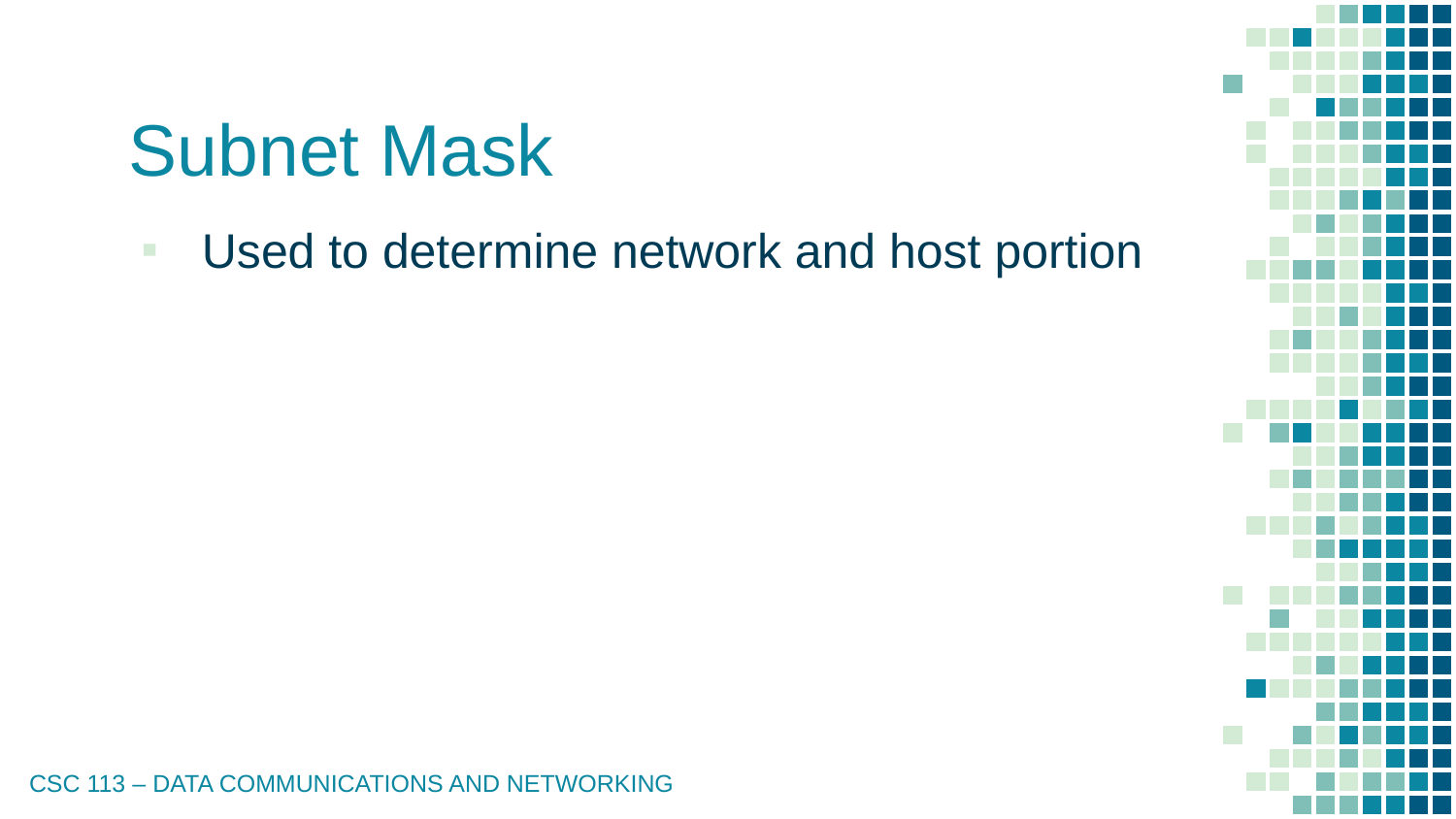

# Subnet Mask
Used to determine network and host portion
CSC 113 – DATA COMMUNICATIONS AND NETWORKING